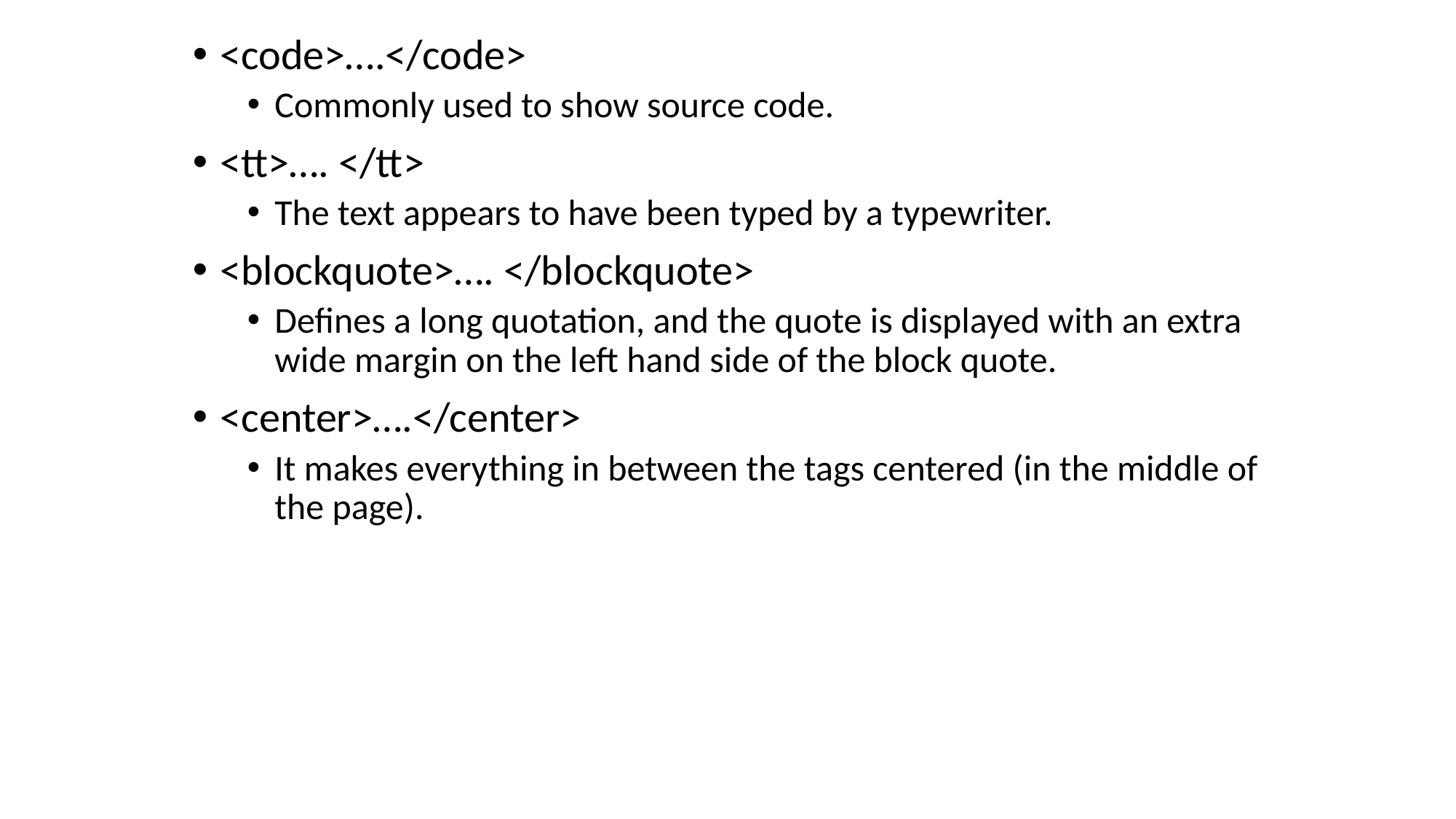

<code>….</code>
Commonly used to show source code.
<tt>…. </tt>
The text appears to have been typed by a typewriter.
<blockquote>…. </blockquote>
Defines a long quotation, and the quote is displayed with an extra wide margin on the left hand side of the block quote.
<center>….</center>
It makes everything in between the tags centered (in the middle of the page).